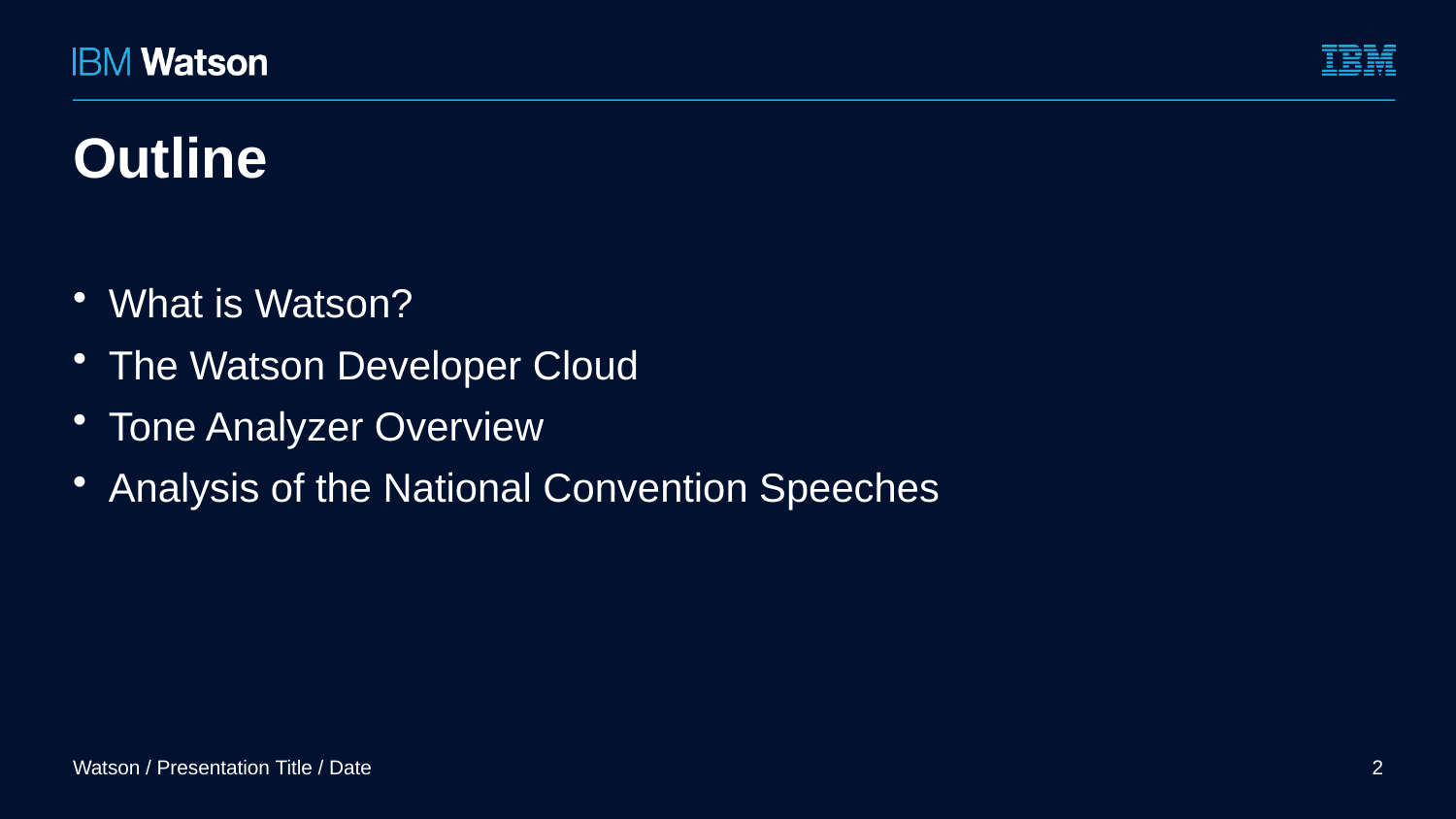

# Outline
What is Watson?
The Watson Developer Cloud
Tone Analyzer Overview
Analysis of the National Convention Speeches

Watson / Presentation Title / Date
2